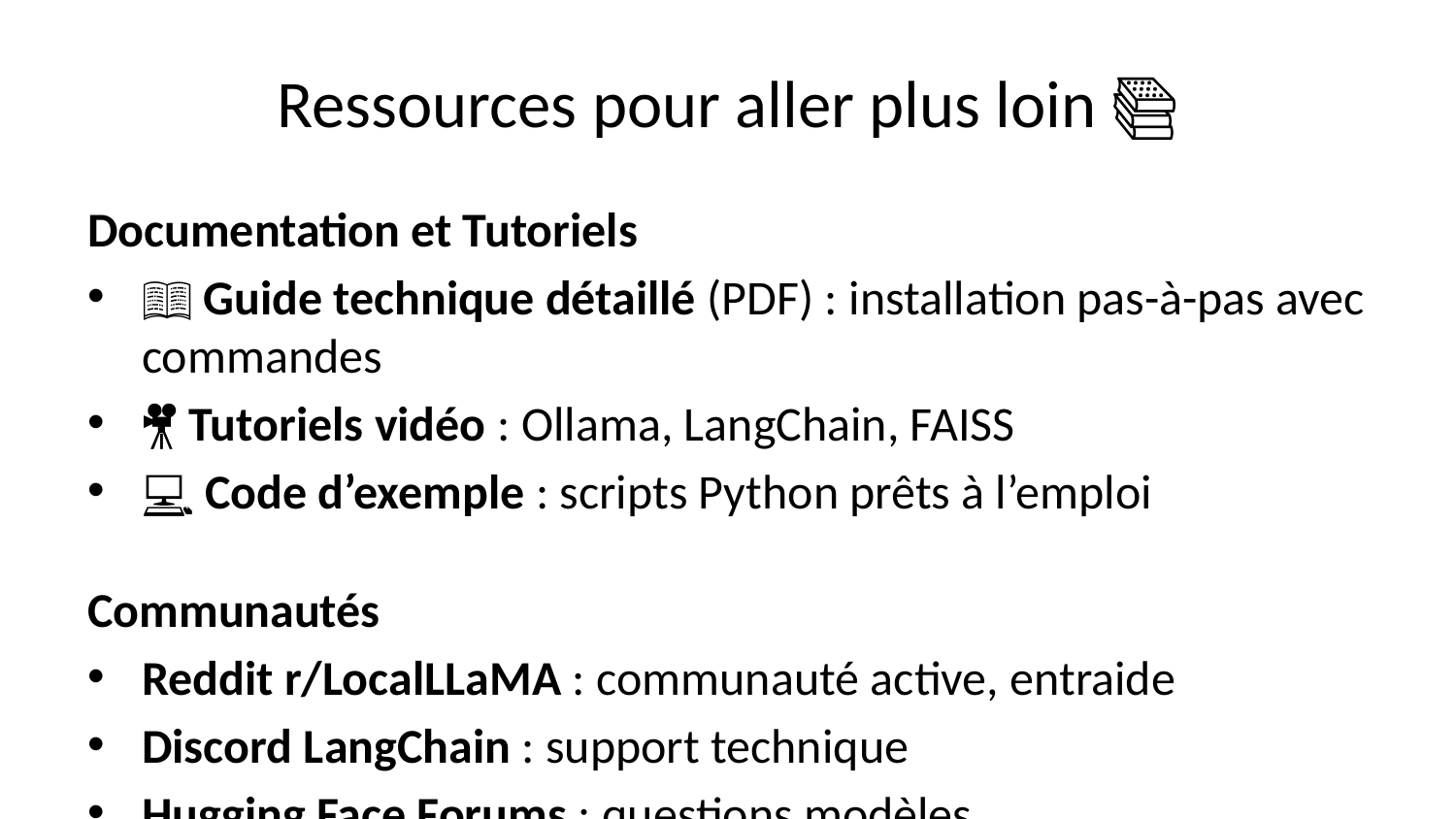

# Ressources pour aller plus loin 📚
Documentation et Tutoriels
📖 Guide technique détaillé (PDF) : installation pas-à-pas avec commandes
🎥 Tutoriels vidéo : Ollama, LangChain, FAISS
💻 Code d’exemple : scripts Python prêts à l’emploi
Communautés
Reddit r/LocalLLaMA : communauté active, entraide
Discord LangChain : support technique
Hugging Face Forums : questions modèles
Outils
Ollama : ollama.com
LM Studio : lmstudio.ai
Hugging Face : huggingface.co